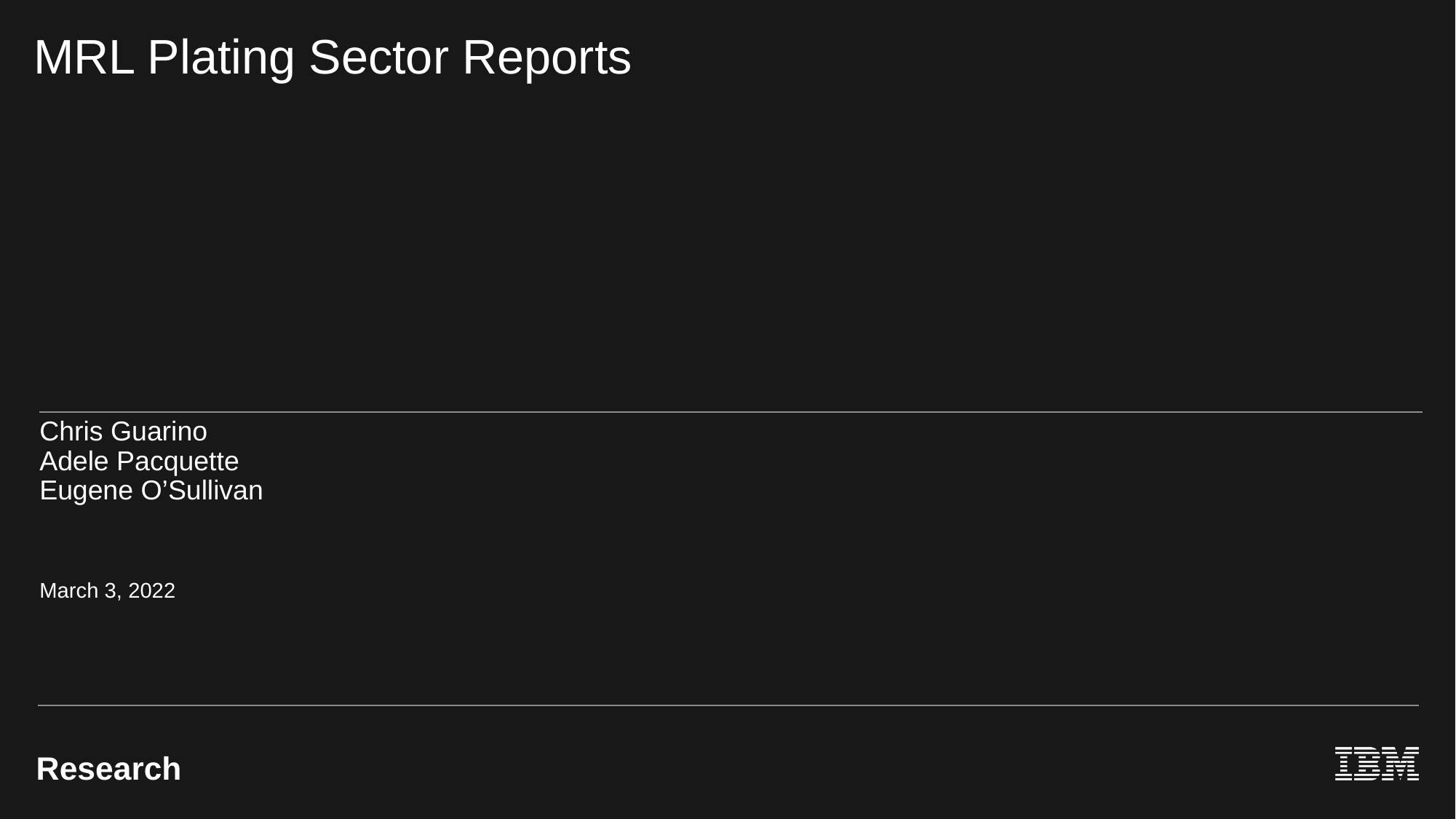

# MRL Plating Sector Reports

Chris Guarino
Adele Pacquette
Eugene O’Sullivan

March 3, 2022